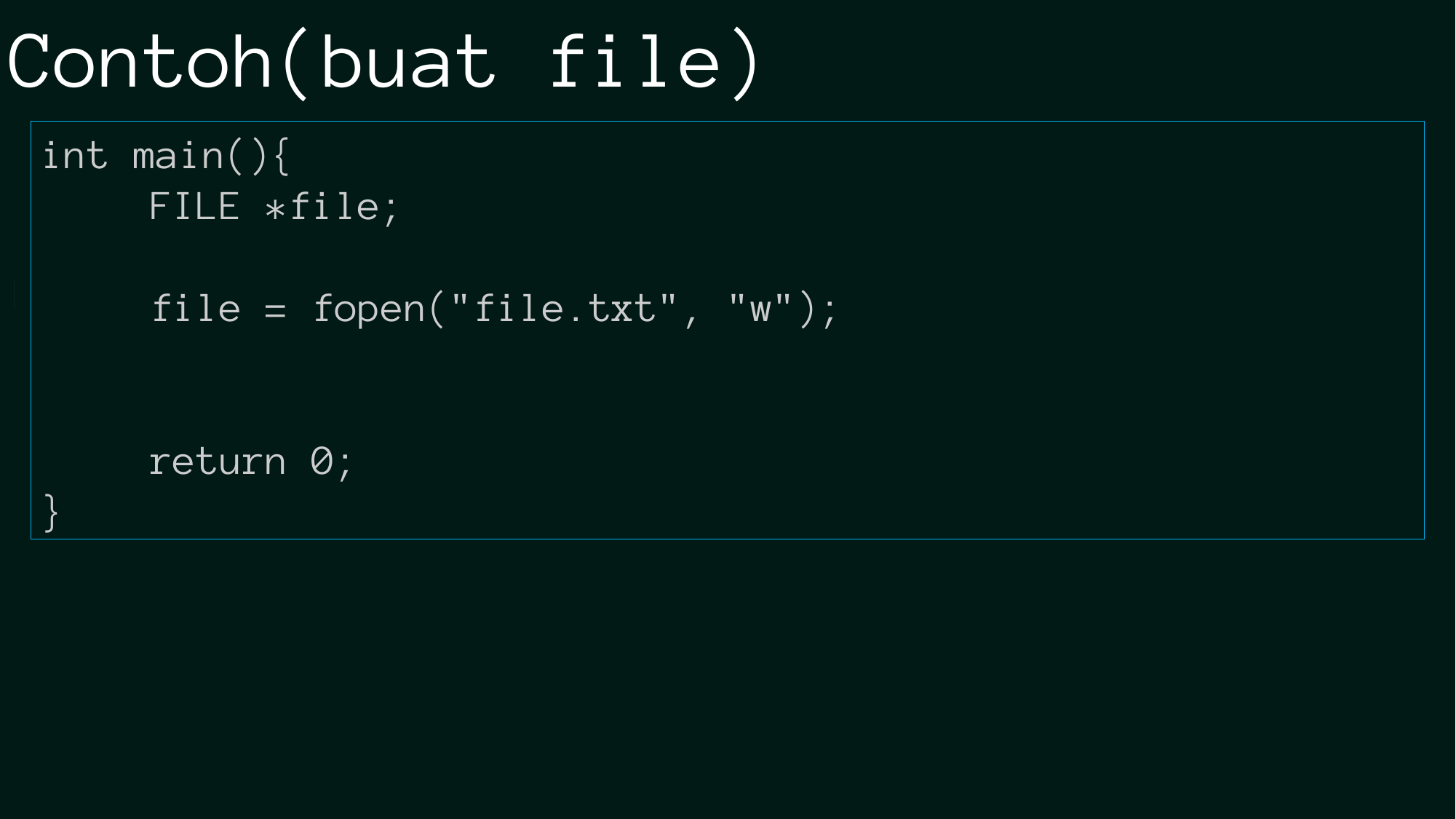

Contoh(buat file)
int main(){
	FILE *file;

	file = fopen("file.txt", "w");

	return 0;
}